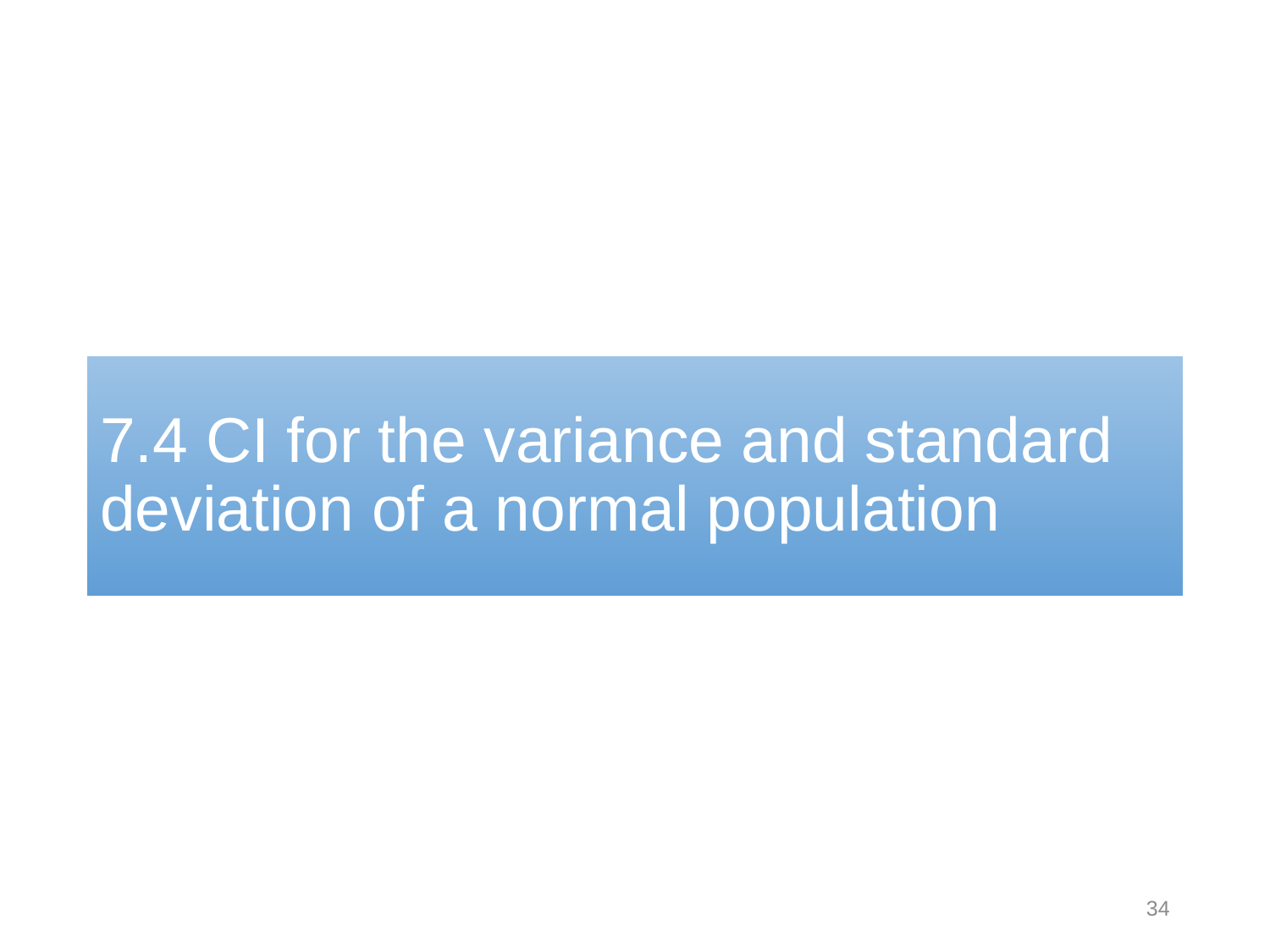

# 7.4 CI for the variance and standard deviation of a normal population

34